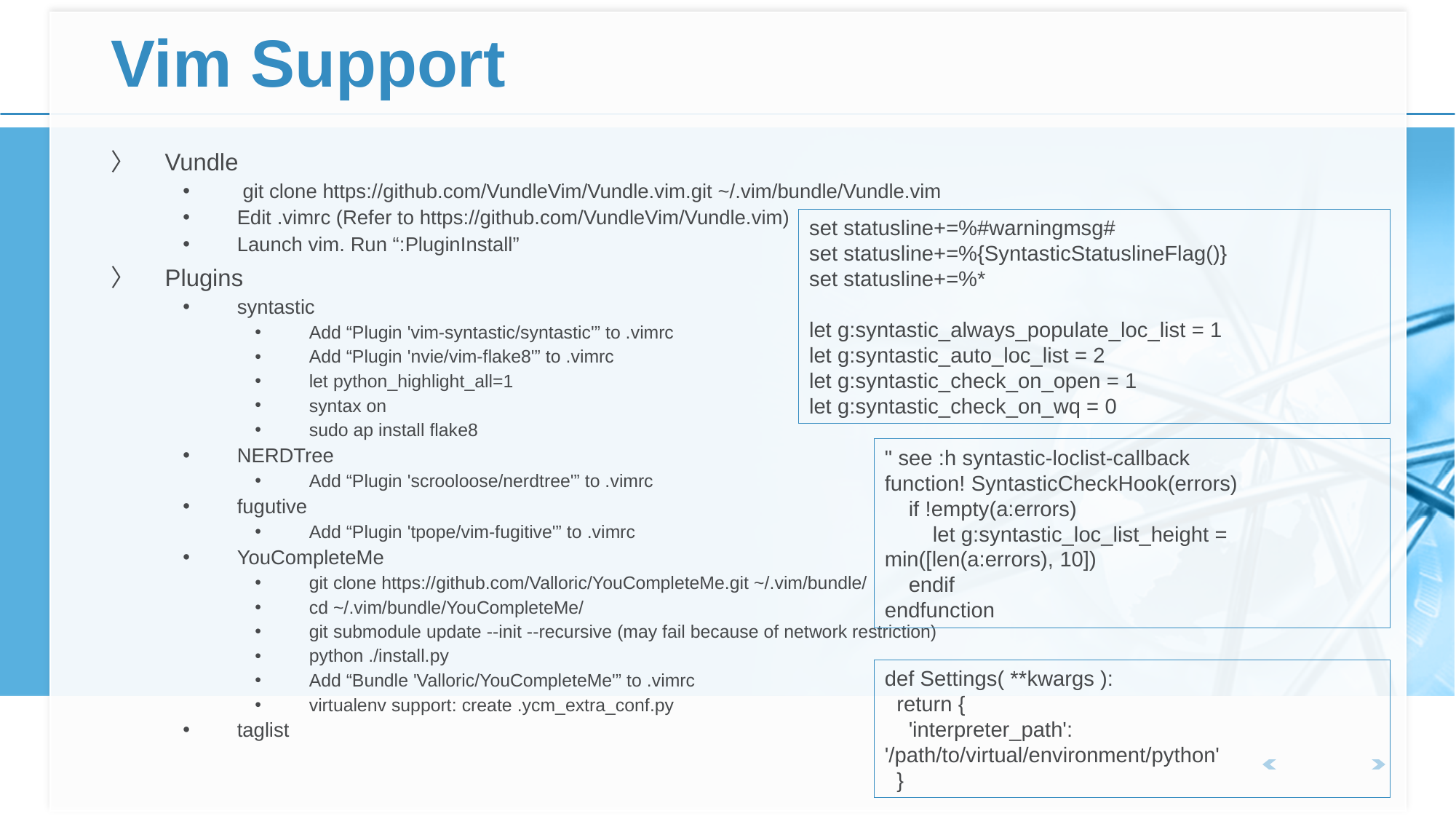

# Vim Support
Vundle
 git clone https://github.com/VundleVim/Vundle.vim.git ~/.vim/bundle/Vundle.vim
Edit .vimrc (Refer to https://github.com/VundleVim/Vundle.vim)
Launch vim. Run “:PluginInstall”
Plugins
syntastic
Add “Plugin 'vim-syntastic/syntastic'” to .vimrc
Add “Plugin 'nvie/vim-flake8'” to .vimrc
let python_highlight_all=1
syntax on
sudo ap install flake8
NERDTree
Add “Plugin 'scrooloose/nerdtree'” to .vimrc
fugutive
Add “Plugin 'tpope/vim-fugitive'” to .vimrc
YouCompleteMe
git clone https://github.com/Valloric/YouCompleteMe.git ~/.vim/bundle/
cd ~/.vim/bundle/YouCompleteMe/
git submodule update --init --recursive (may fail because of network restriction)
python ./install.py
Add “Bundle 'Valloric/YouCompleteMe'” to .vimrc
virtualenv support: create .ycm_extra_conf.py
taglist
set statusline+=%#warningmsg#
set statusline+=%{SyntasticStatuslineFlag()}
set statusline+=%*

let g:syntastic_always_populate_loc_list = 1
let g:syntastic_auto_loc_list = 2
let g:syntastic_check_on_open = 1
let g:syntastic_check_on_wq = 0
" see :h syntastic-loclist-callback
function! SyntasticCheckHook(errors)
    if !empty(a:errors)
        let g:syntastic_loc_list_height = min([len(a:errors), 10])
    endif
endfunction
def Settings( **kwargs ):
  return {
    'interpreter_path': '/path/to/virtual/environment/python'
  }